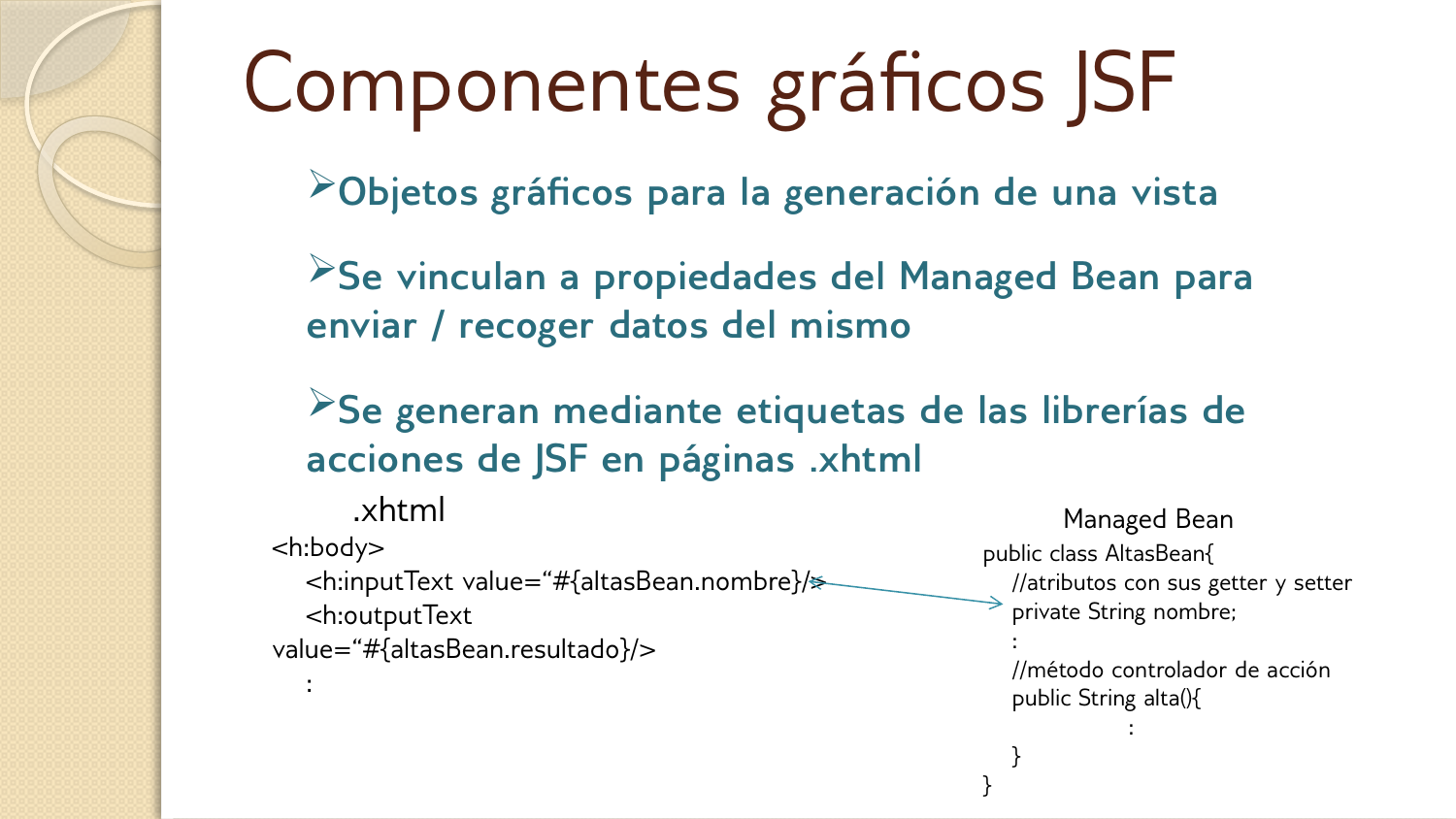

# Componentes gráficos JSF
Objetos gráficos para la generación de una vista
Se vinculan a propiedades del Managed Bean para enviar / recoger datos del mismo
Se generan mediante etiquetas de las librerías de acciones de JSF en páginas .xhtml

.xhtml
Managed Bean
<h:body>
    <h:inputText value=“#{altasBean.nombre}/>
    <h:outputText value=“#{altasBean.resultado}/>
    :
public class AltasBean{
    //atributos con sus getter y setter
    private String nombre;
    :
    //método controlador de acción
    public String alta(){
	:
    }
}